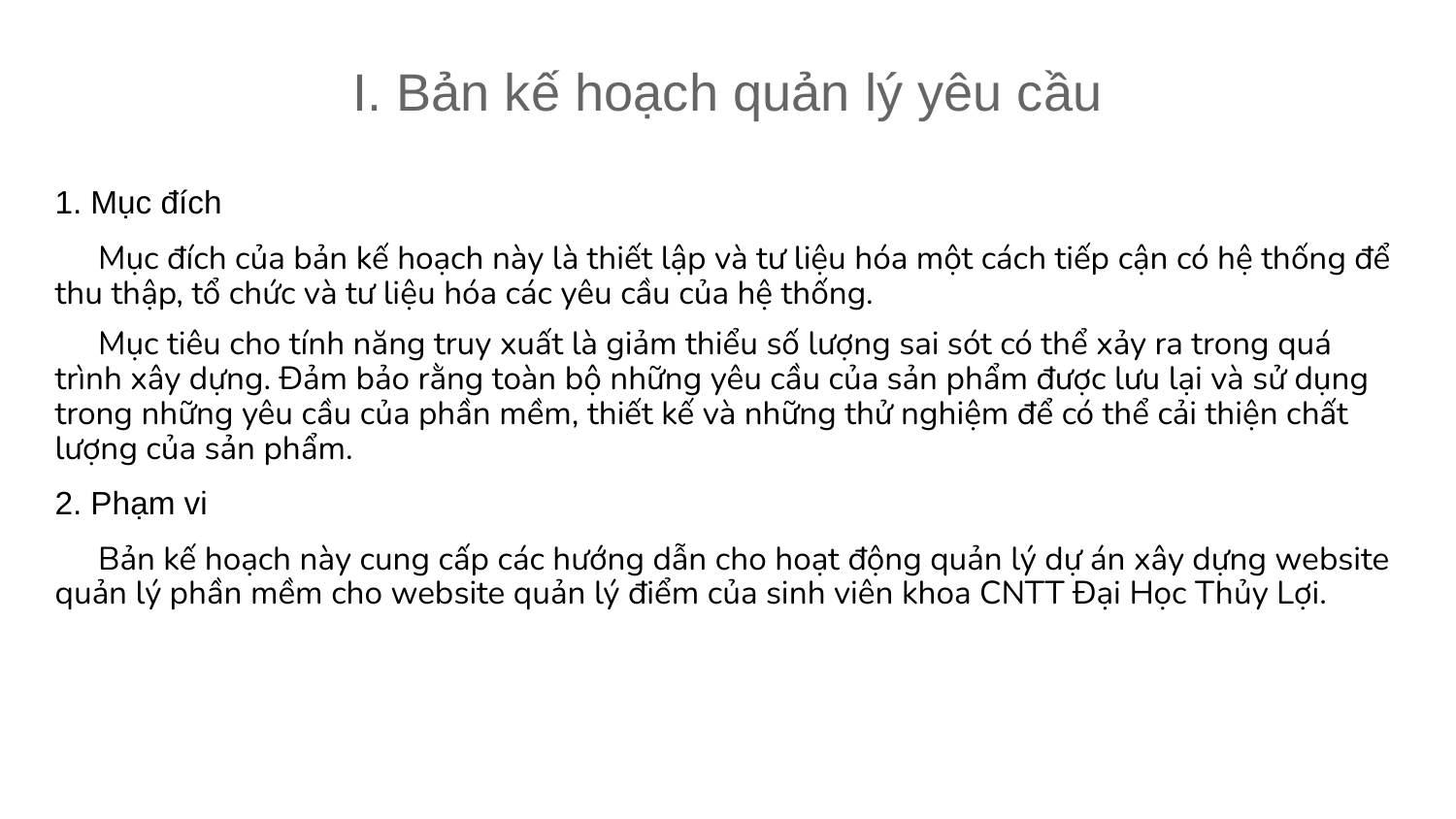

# I. Bản kế hoạch quản lý yêu cầu
1. Mục đích
Mục đích của bản kế hoạch này là thiết lập và tư liệu hóa một cách tiếp cận có hệ thống để thu thập, tổ chức và tư liệu hóa các yêu cầu của hệ thống.
Mục tiêu cho tính năng truy xuất là giảm thiểu số lượng sai sót có thể xảy ra trong quá trình xây dựng. Đảm bảo rằng toàn bộ những yêu cầu của sản phẩm được lưu lại và sử dụng trong những yêu cầu của phần mềm, thiết kế và những thử nghiệm để có thể cải thiện chất lượng của sản phẩm.
2. Phạm vi
Bản kế hoạch này cung cấp các hướng dẫn cho hoạt động quản lý dự án xây dựng website quản lý phần mềm cho website quản lý điểm của sinh viên khoa CNTT Đại Học Thủy Lợi.